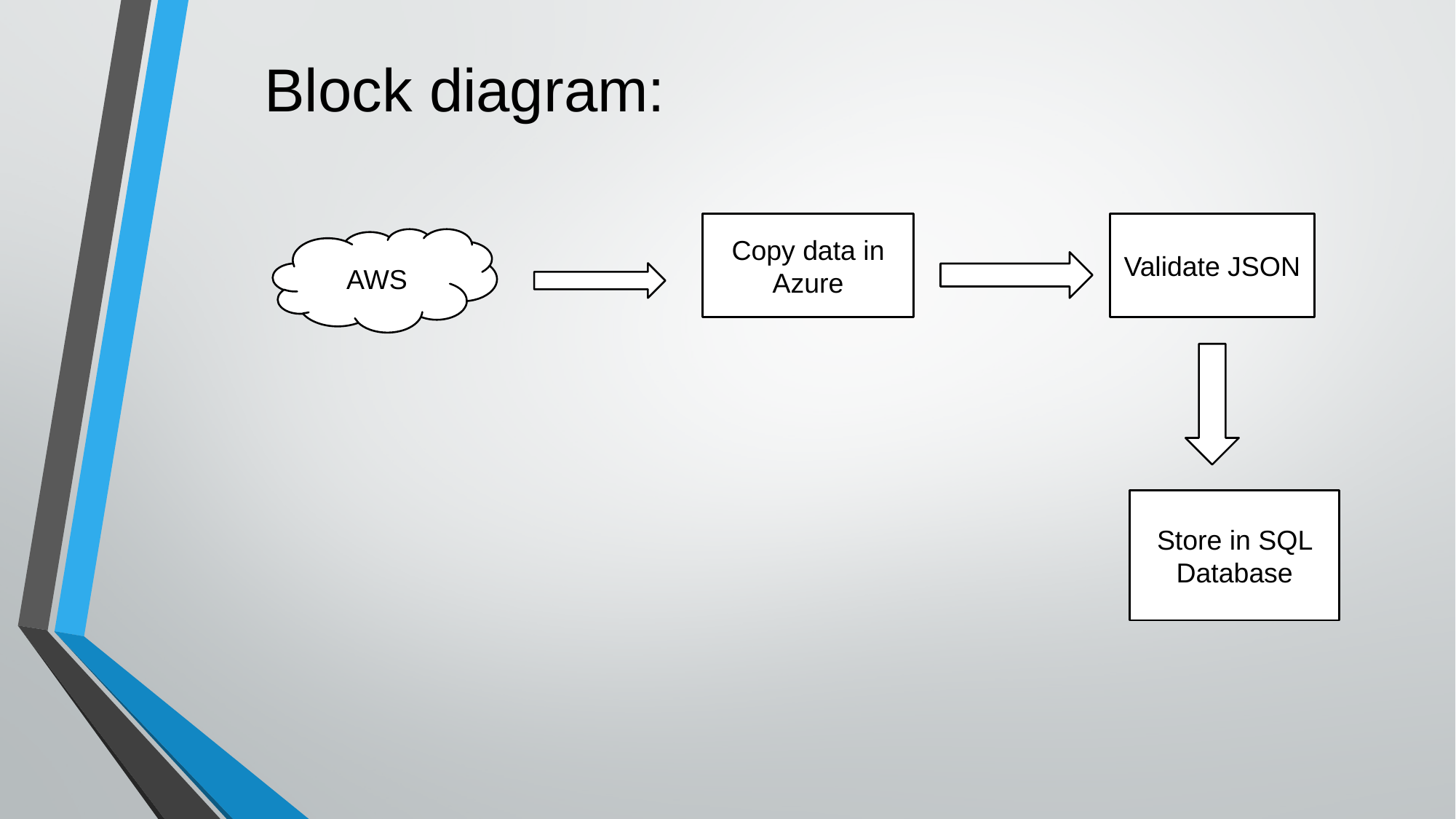

# Block diagram:
Copy data in Azure
Validate JSON
AWS

Store in SQL Database